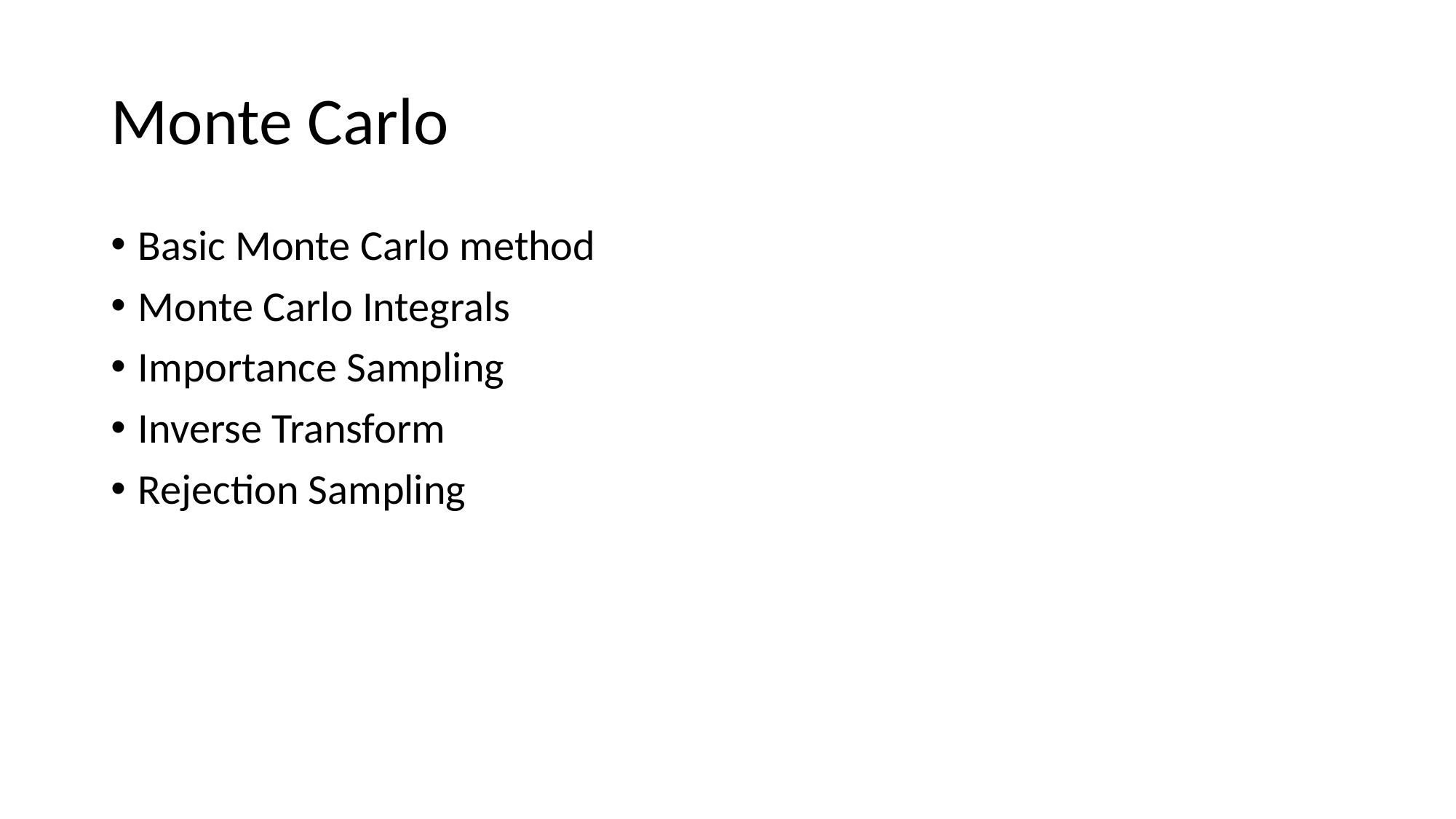

# Monte Carlo
Basic Monte Carlo method
Monte Carlo Integrals
Importance Sampling
Inverse Transform
Rejection Sampling